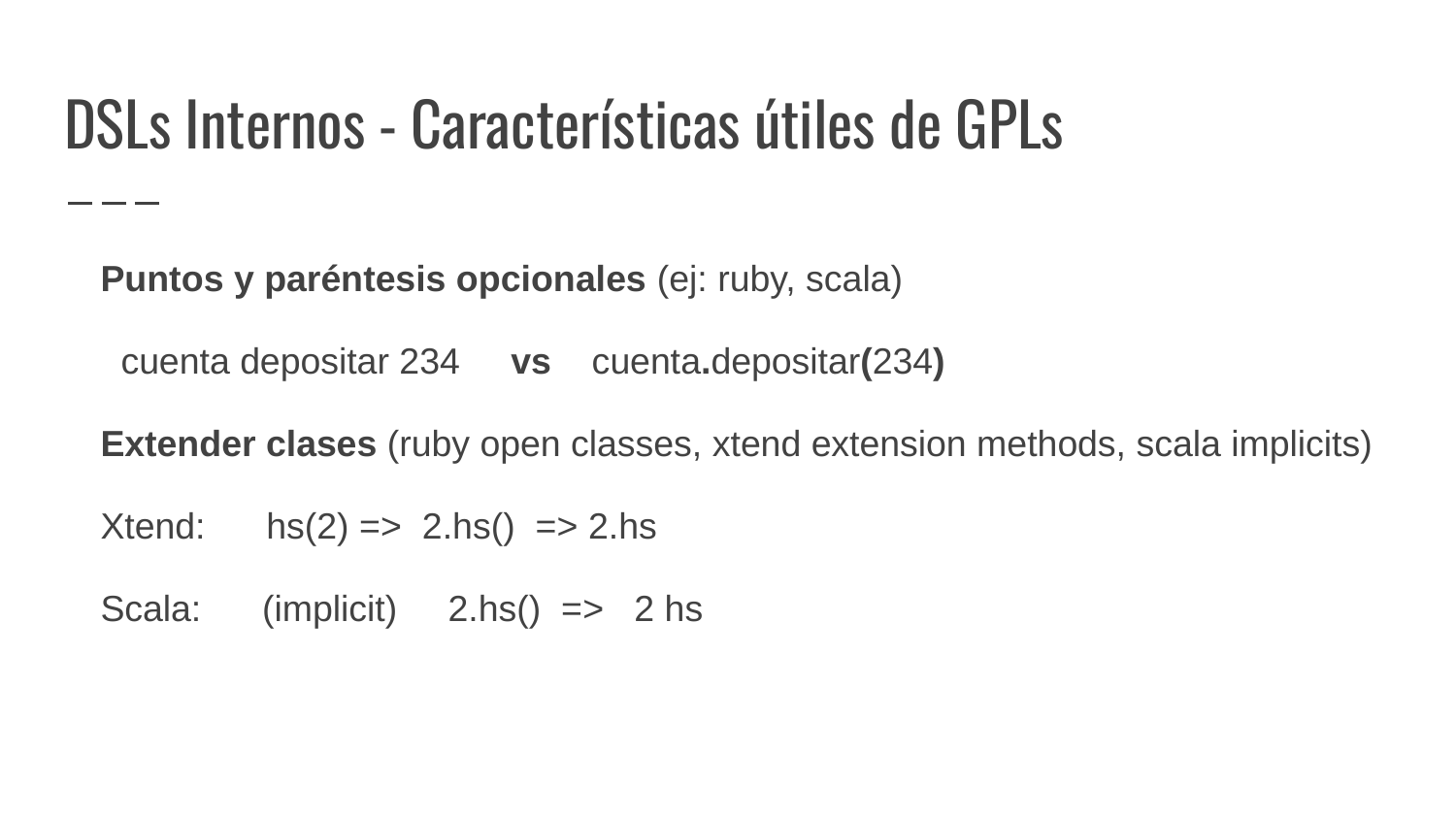

# DSLs Internos - Características útiles de GPLs
Puntos y paréntesis opcionales (ej: ruby, scala)
  cuenta depositar 234     vs    cuenta.depositar(234)
Extender clases (ruby open classes, xtend extension methods, scala implicits)
Xtend:      hs(2) =>  2.hs()  => 2.hs
Scala:      (implicit)     2.hs()  =>   2 hs